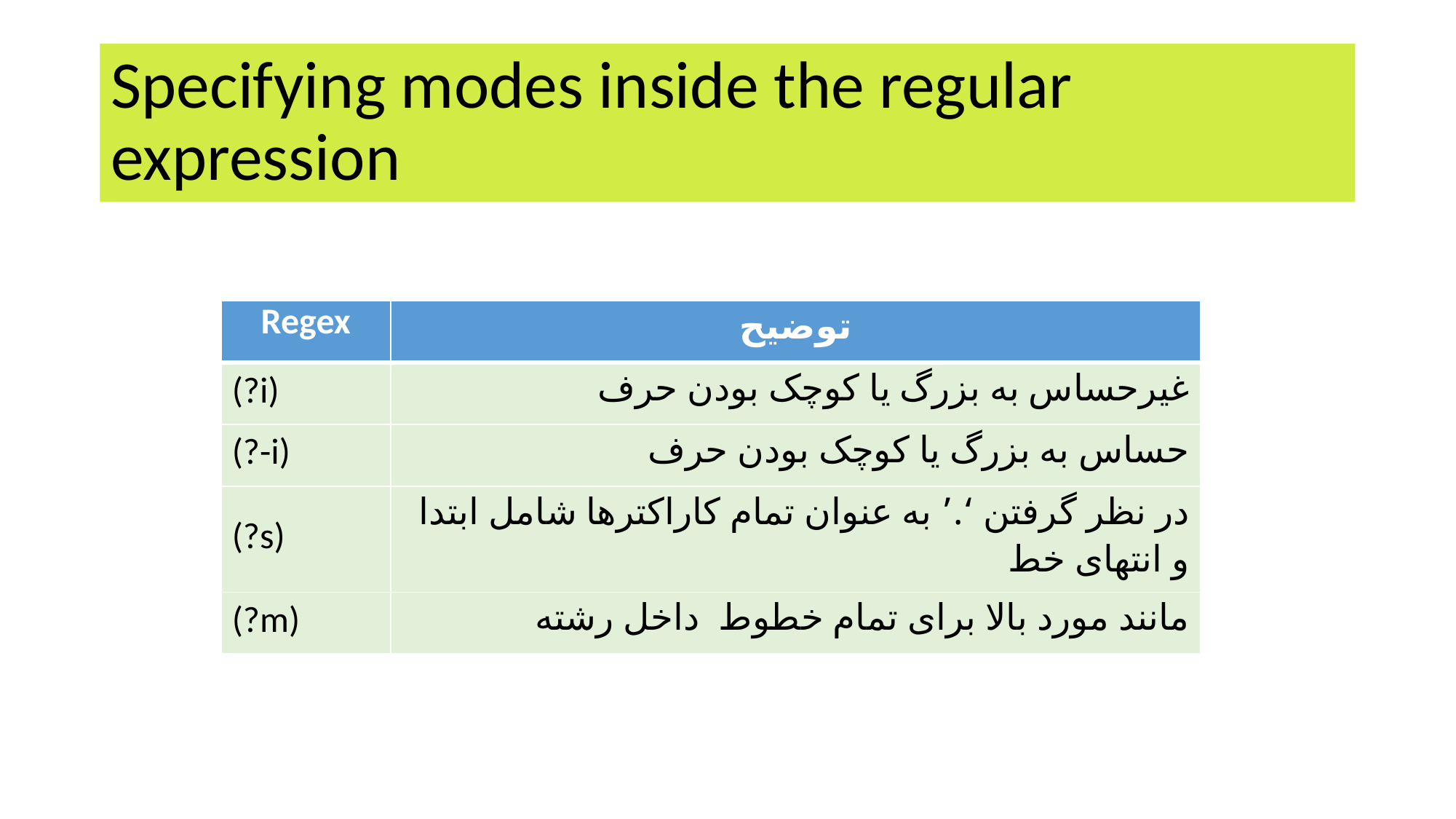

# Specifying modes inside the regular expression
| Regex | توضیح |
| --- | --- |
| (?i) | غیرحساس به بزرگ یا کوچک بودن حرف |
| (?-i) | حساس به بزرگ یا کوچک بودن حرف |
| (?s) | در نظر گرفتن ‘.’ به عنوان تمام کاراکترها شامل ابتدا و انتهای خط |
| (?m) | مانند مورد بالا برای تمام خطوط داخل رشته |